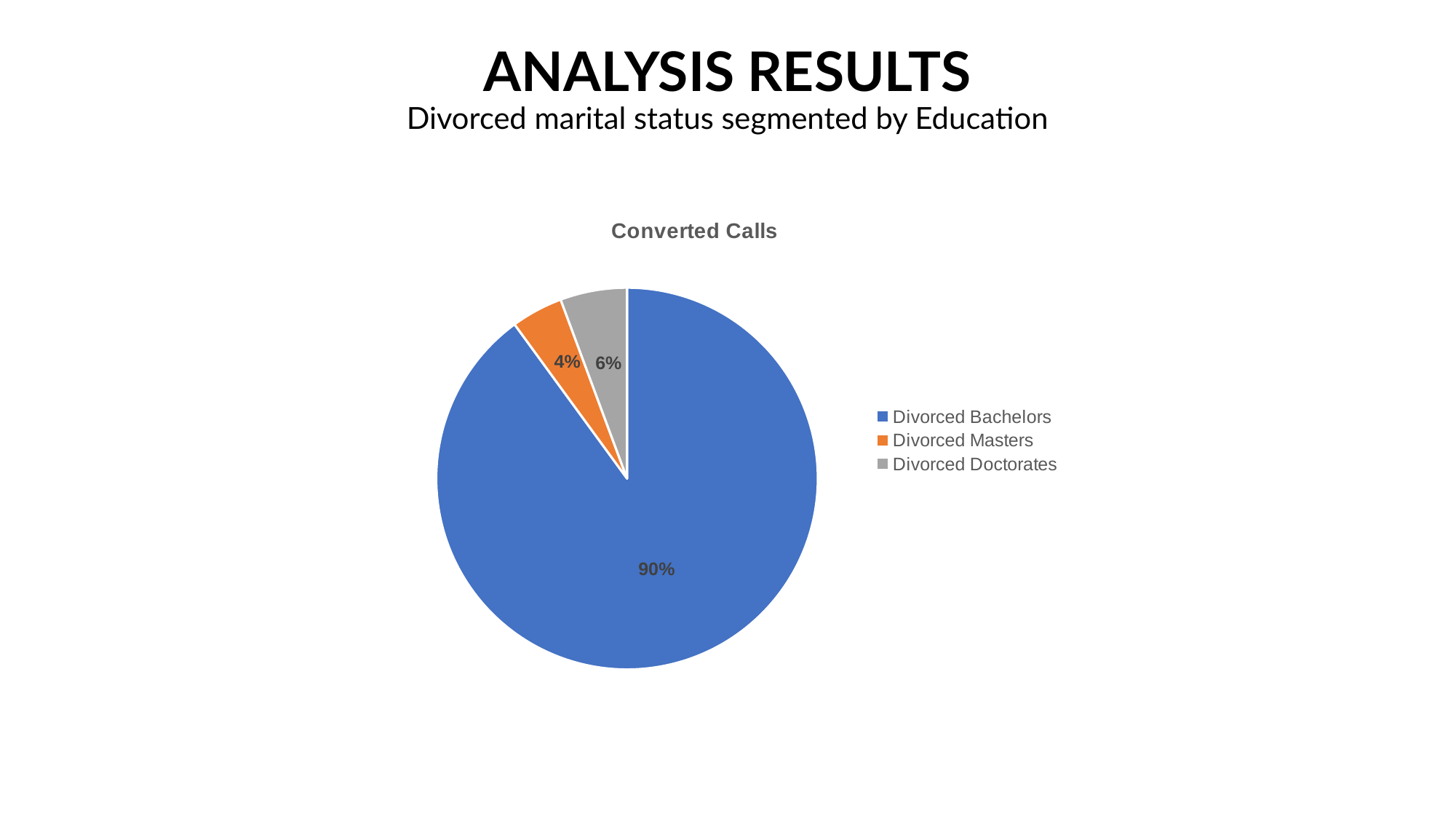

# ANALYSIS RESULTS Divorced marital status segmented by Education

### Chart: Converted Calls

| Category |  |
|---|---|
| Bachelors | 110.02029769959405 |
| Masters | 5.35541951746489 |
| Doctorates | 6.916724019270474 |